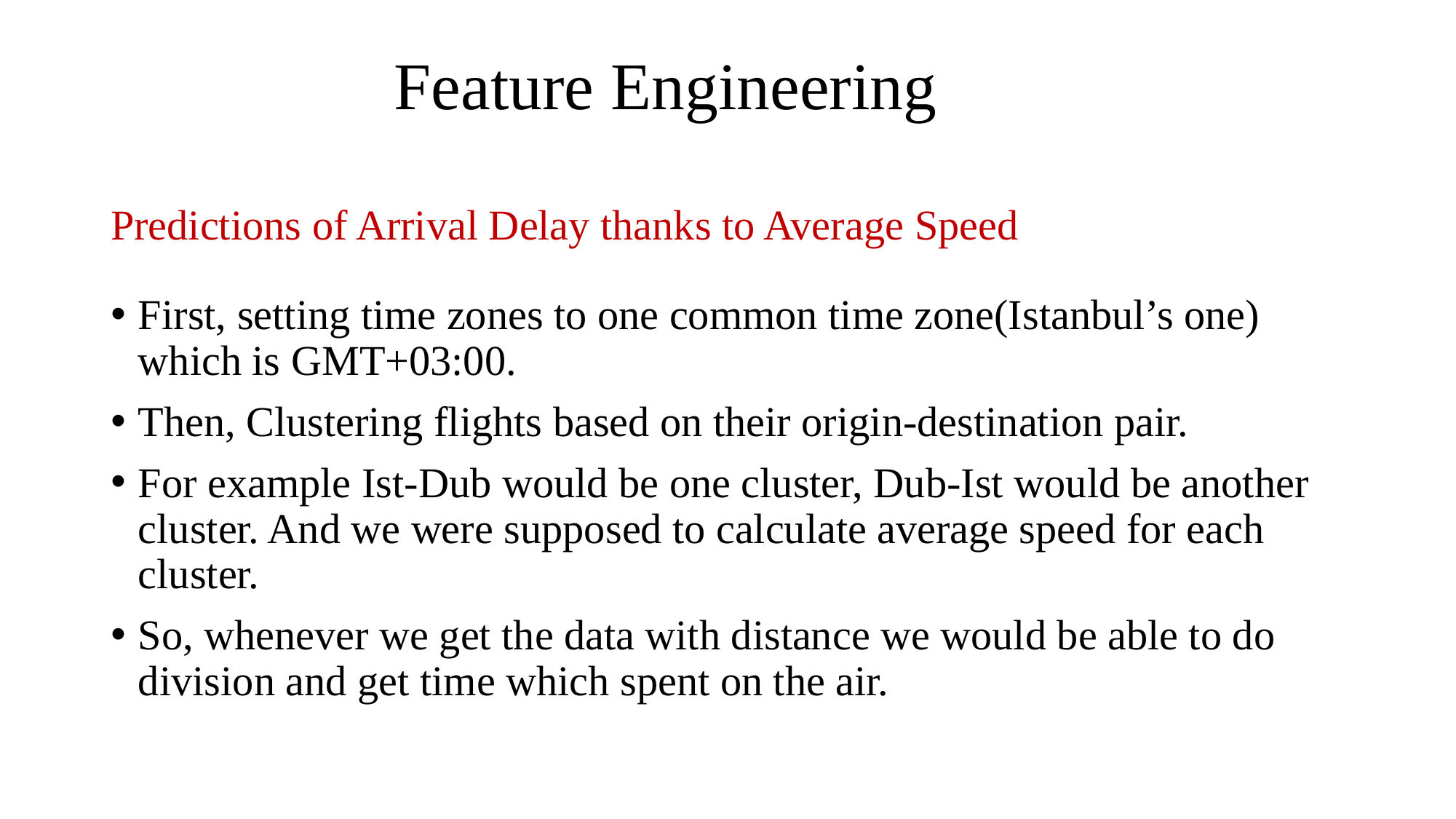

# Feature Engineering
Predictions of Arrival Delay thanks to Average Speed

First, setting time zones to one common time zone(Istanbul’s one) which is GMT+03:00.
Then, Clustering flights based on their origin-destination pair.
For example Ist-Dub would be one cluster, Dub-Ist would be another cluster. And we were supposed to calculate average speed for each cluster.
So, whenever we get the data with distance we would be able to do division and get time which spent on the air.